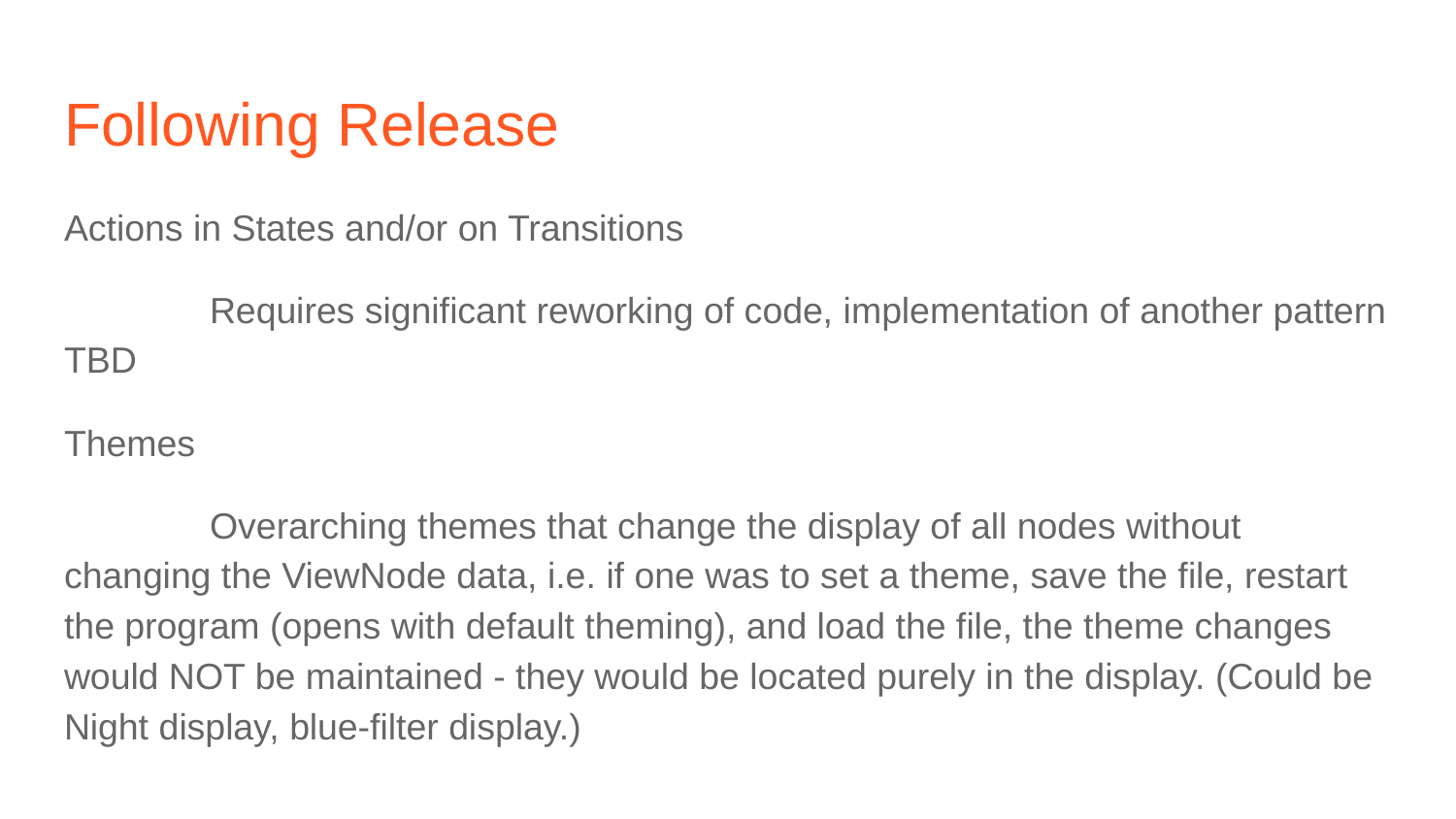

# Following Release
Actions in States and/or on Transitions
	Requires significant reworking of code, implementation of another pattern TBD
Themes
	Overarching themes that change the display of all nodes without changing the ViewNode data, i.e. if one was to set a theme, save the file, restart the program (opens with default theming), and load the file, the theme changes would NOT be maintained - they would be located purely in the display. (Could be Night display, blue-filter display.)